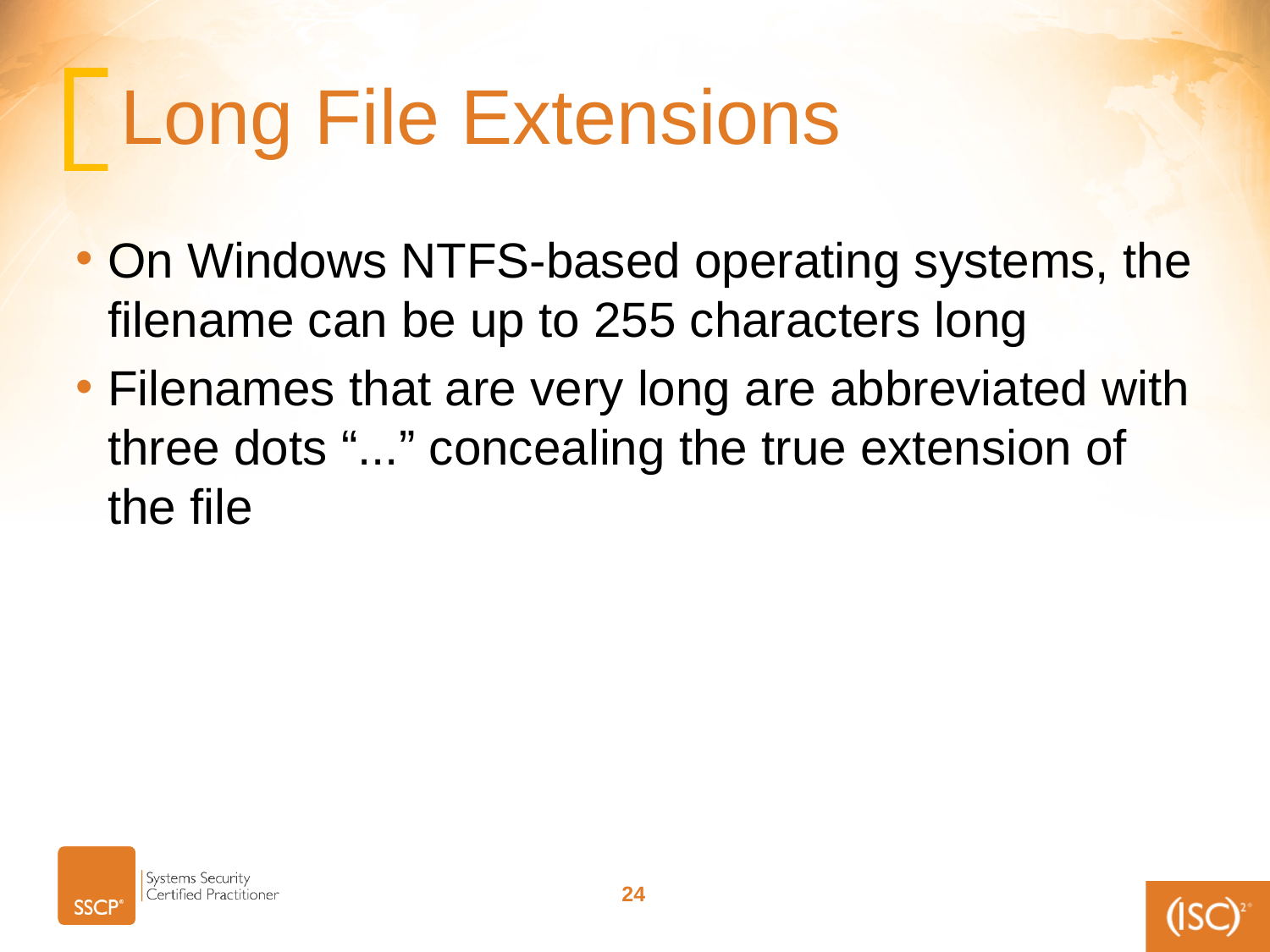

# Long File Extensions
On Windows NTFS-based operating systems, the filename can be up to 255 characters long
Filenames that are very long are abbreviated with three dots “...” concealing the true extension of the file